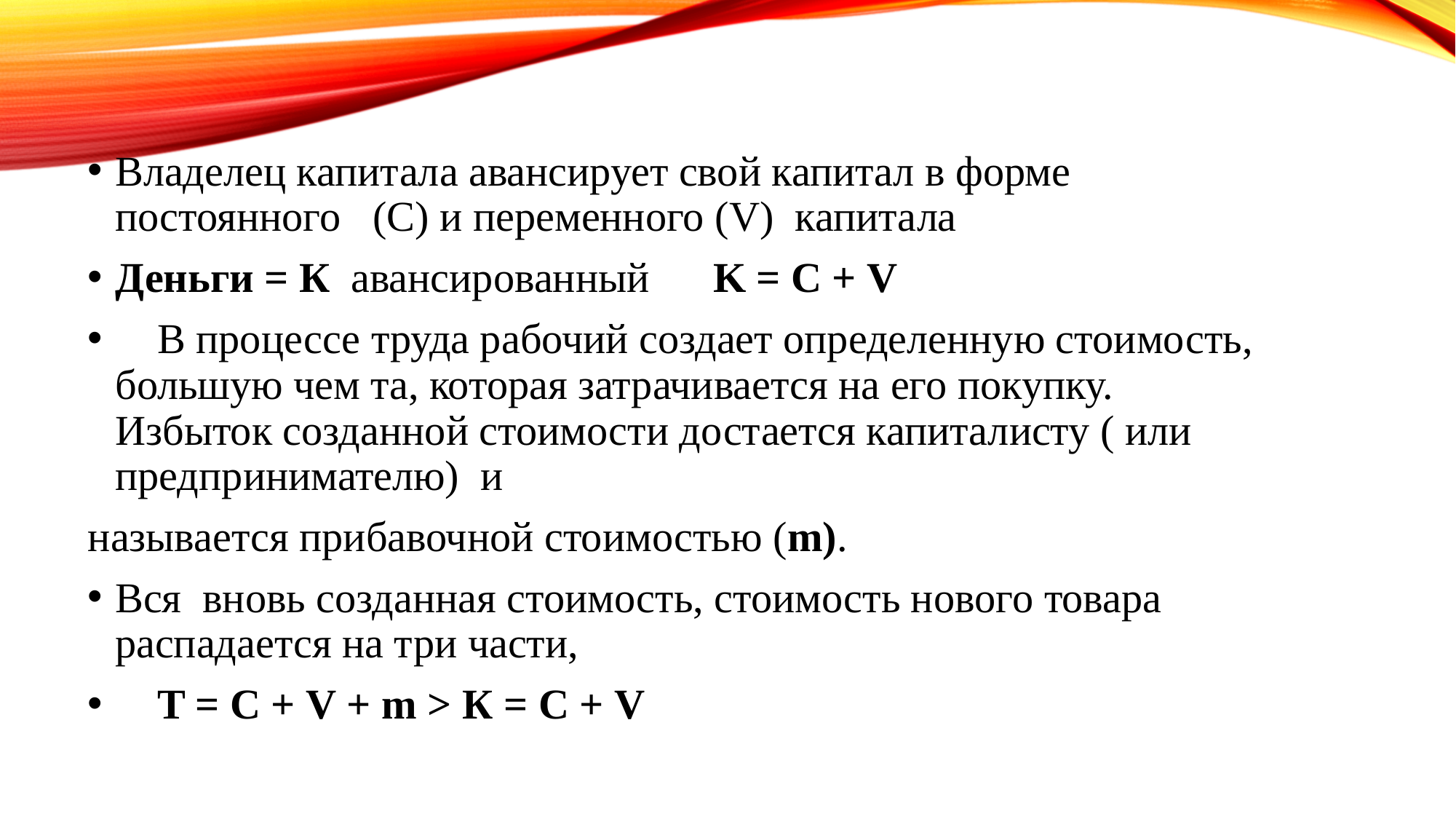

Владелец капитала авансирует свой капитал в форме постоянного   (C) и переменного (V)  капитала
Деньги = К  авансированный      K = C + V
    В процессе труда рабочий создает определенную стоимость, большую чем та, которая затрачивается на его покупку. Избыток созданной стоимости достается капиталисту ( или предпринимателю)  и
называется прибавочной стоимостью (m).
Вся  вновь созданная стоимость, стоимость нового товара распадается на три части,
    T = C + V + m > К = C + V